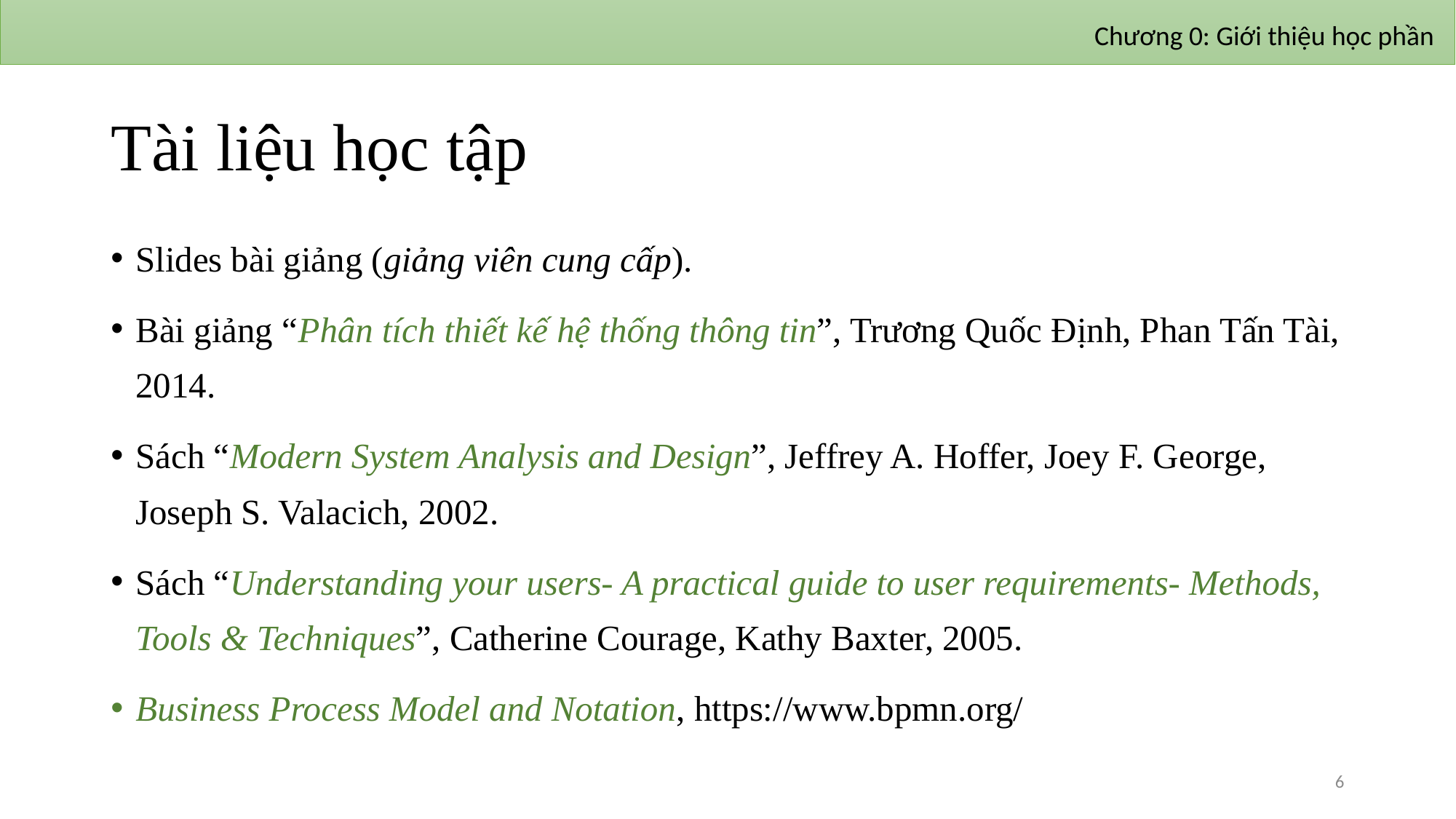

Chương 0: Giới thiệu học phần
# Tài liệu học tập
Slides bài giảng (giảng viên cung cấp).
Bài giảng “Phân tích thiết kế hệ thống thông tin”, Trương Quốc Định, Phan Tấn Tài, 2014.
Sách “Modern System Analysis and Design”, Jeffrey A. Hoffer, Joey F. George, Joseph S. Valacich, 2002.
Sách “Understanding your users- A practical guide to user requirements- Methods, Tools & Techniques”, Catherine Courage, Kathy Baxter, 2005.
Business Process Model and Notation, https://www.bpmn.org/

6